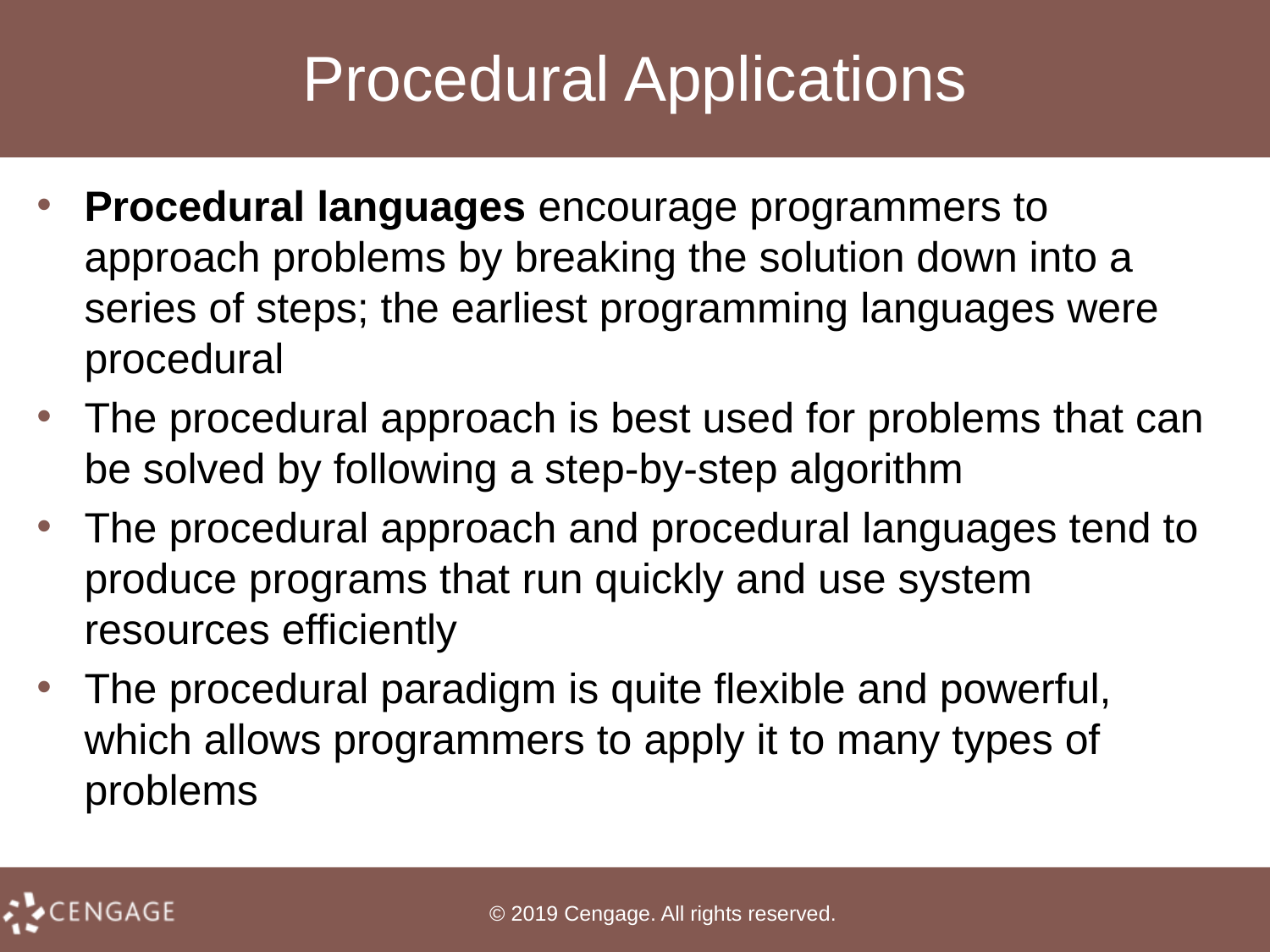

# Procedural Applications
Procedural languages encourage programmers to approach problems by breaking the solution down into a series of steps; the earliest programming languages were procedural
The procedural approach is best used for problems that can be solved by following a step-by-step algorithm
The procedural approach and procedural languages tend to produce programs that run quickly and use system resources efficiently
The procedural paradigm is quite flexible and powerful, which allows programmers to apply it to many types of problems